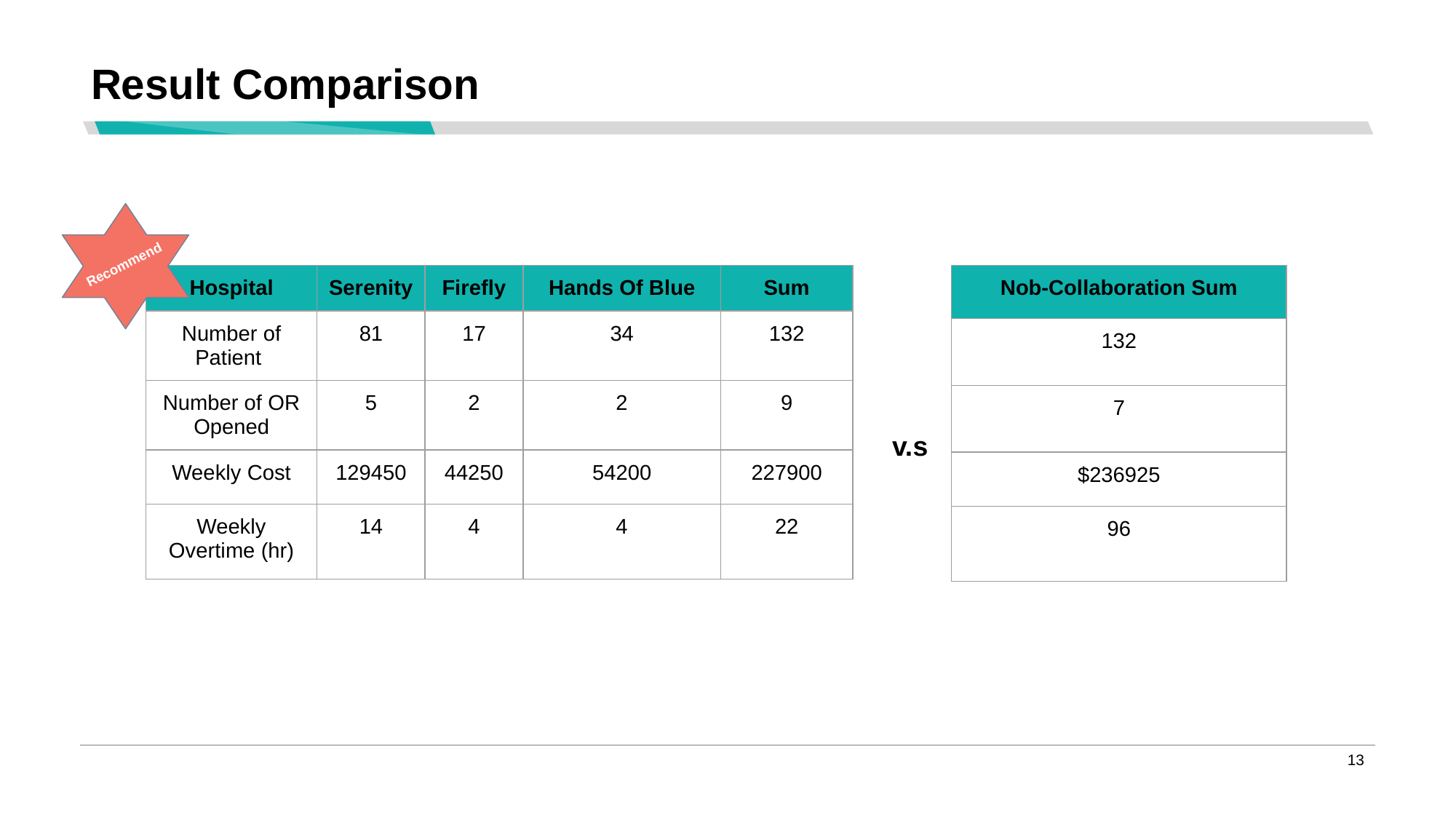

# Result Comparison

Recommend
| Hospital | Serenity | Firefly | Hands Of Blue | Sum |
| --- | --- | --- | --- | --- |
| Number of Patient | 81 | 17 | 34 | 132 |
| Number of OR Opened | 5 | 2 | 2 | 9 |
| Weekly Cost | 129450 | 44250 | 54200 | 227900 |
| Weekly Overtime (hr) | 14 | 4 | 4 | 22 |
| Nob-Collaboration Sum |
| --- |
| 132 |
| 7 |
| $236925 |
| 96 |
v.s
13